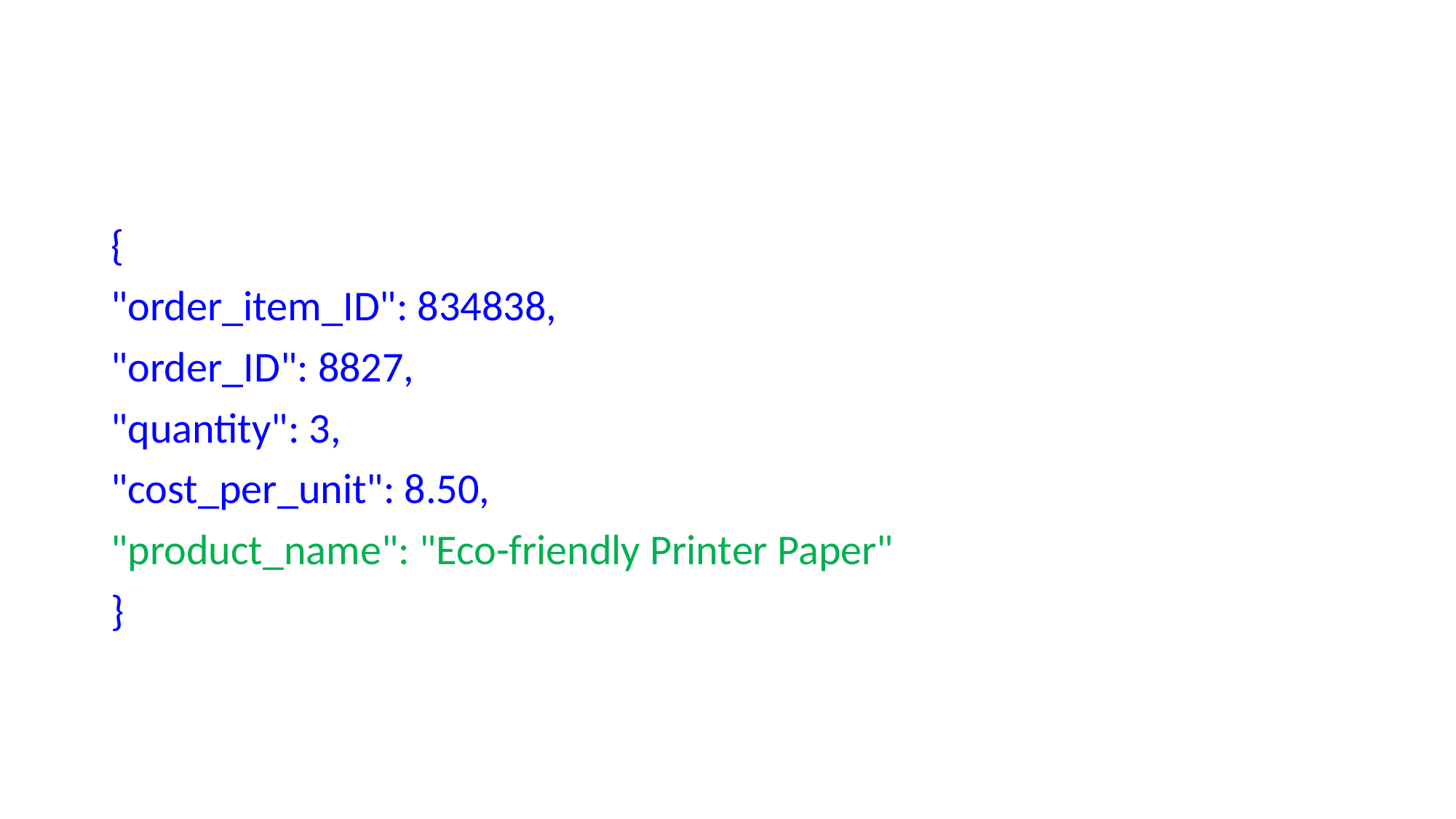

#
{
"order_item_ID": 834838,
"order_ID": 8827,
"quantity": 3,
"cost_per_unit": 8.50,
"product_name": "Eco-friendly Printer Paper"
}